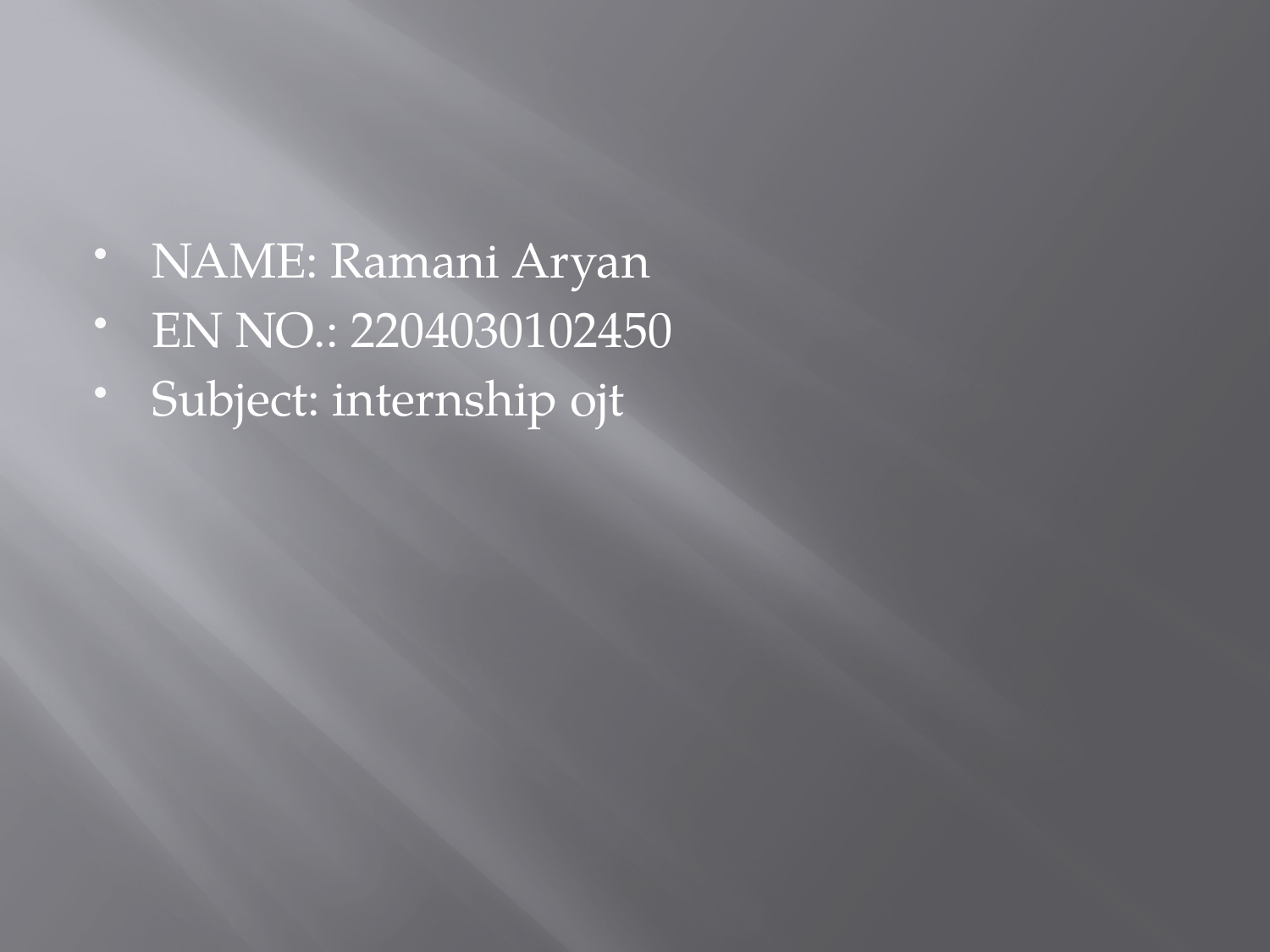

#
NAME: Ramani Aryan
EN NO.: 2204030102450
Subject: internship ojt